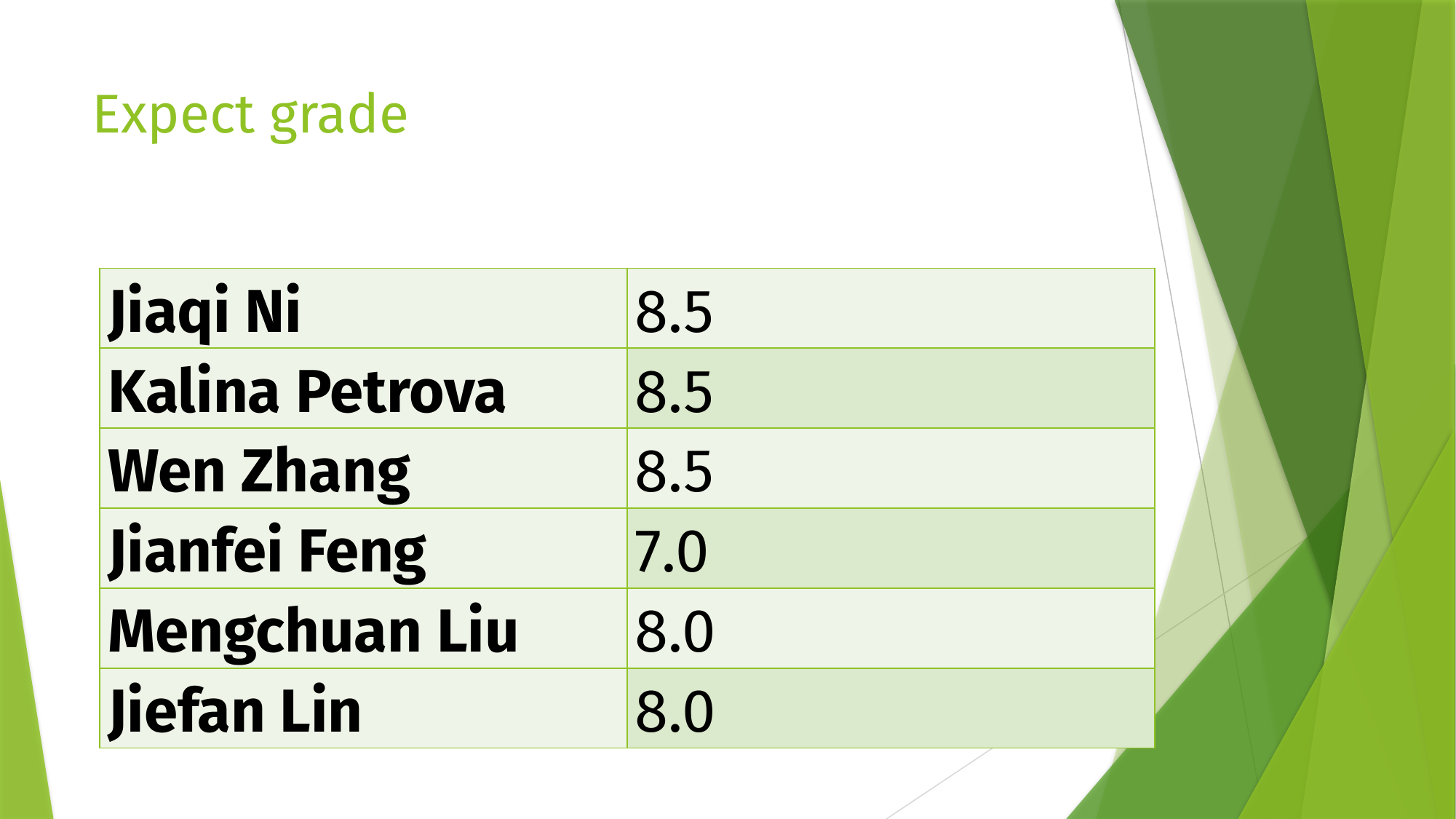

# Expect grade
| Jiaqi Ni | 8.5 |
| --- | --- |
| Kalina Petrova | 8.5 |
| Wen Zhang | 8.5 |
| Jianfei Feng | 7.0 |
| Mengchuan Liu | 8.0 |
| Jiefan Lin | 8.0 |